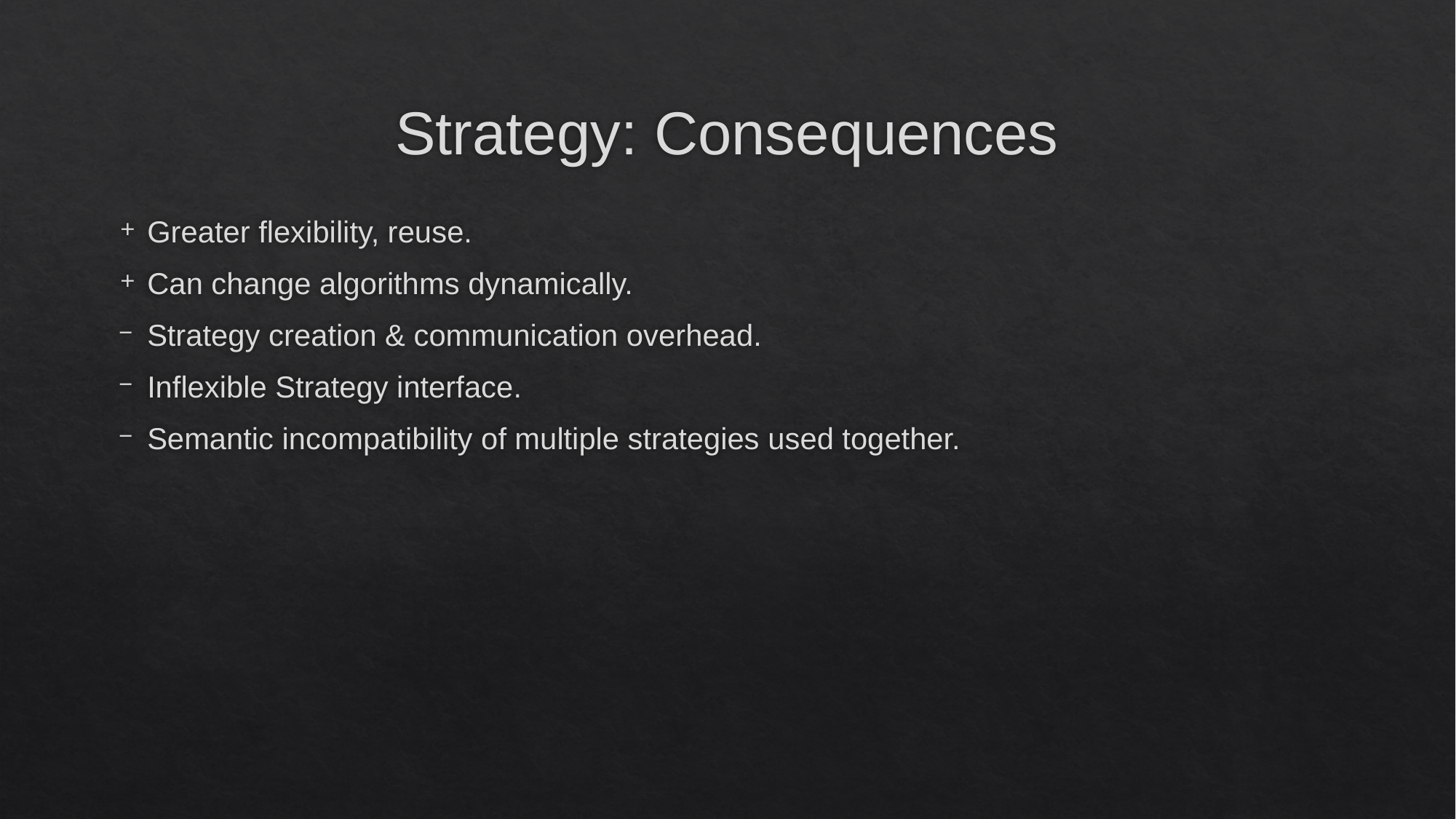

# Strategy: Consequences
Greater flexibility, reuse.
Can change algorithms dynamically.
Strategy creation & communication overhead.
Inflexible Strategy interface.
Semantic incompatibility of multiple strategies used together.